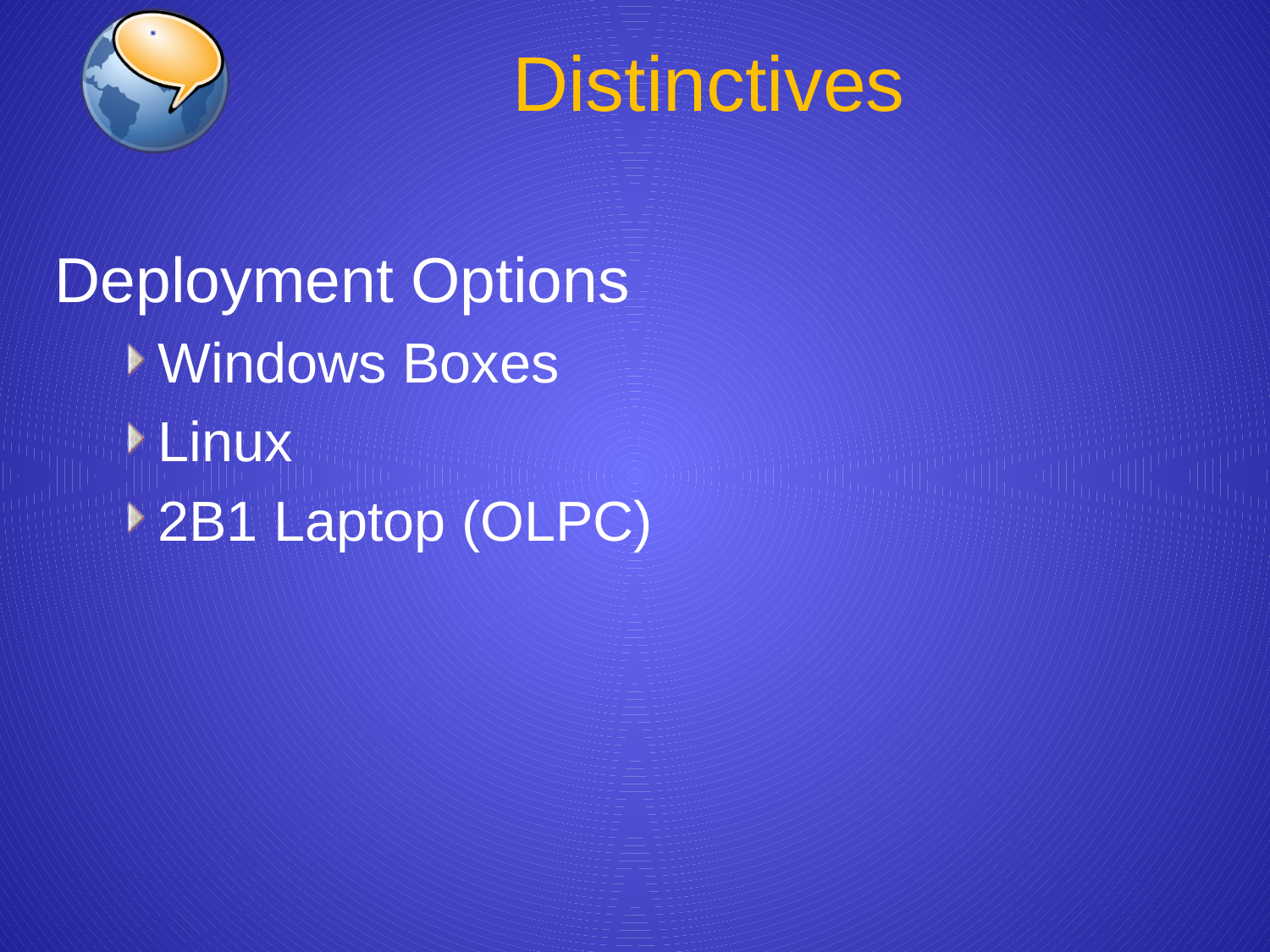

# Distinctives
Deployment Options
Windows Boxes
Linux
2B1 Laptop (OLPC)